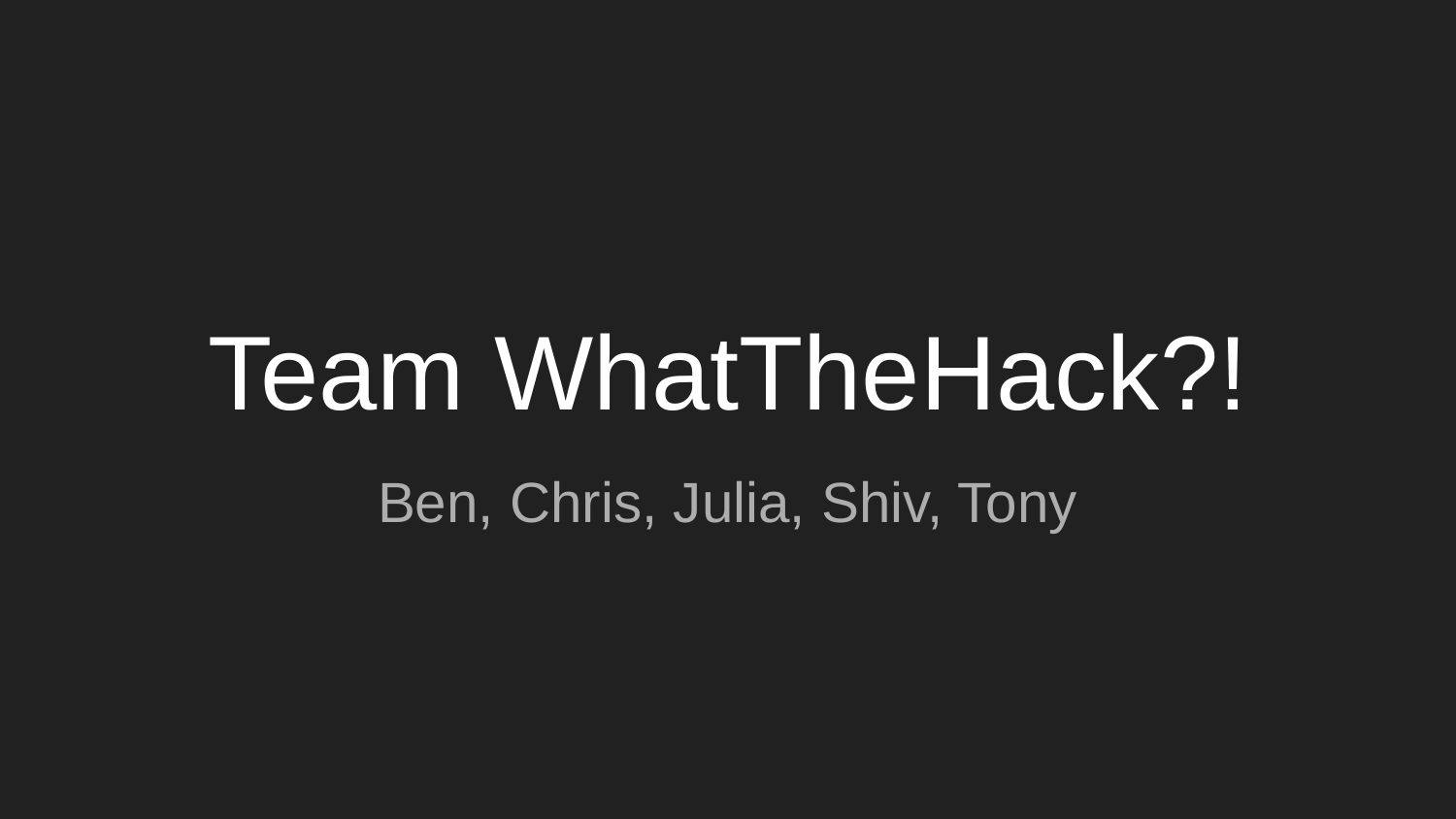

# Team WhatTheHack?!
Ben, Chris, Julia, Shiv, Tony